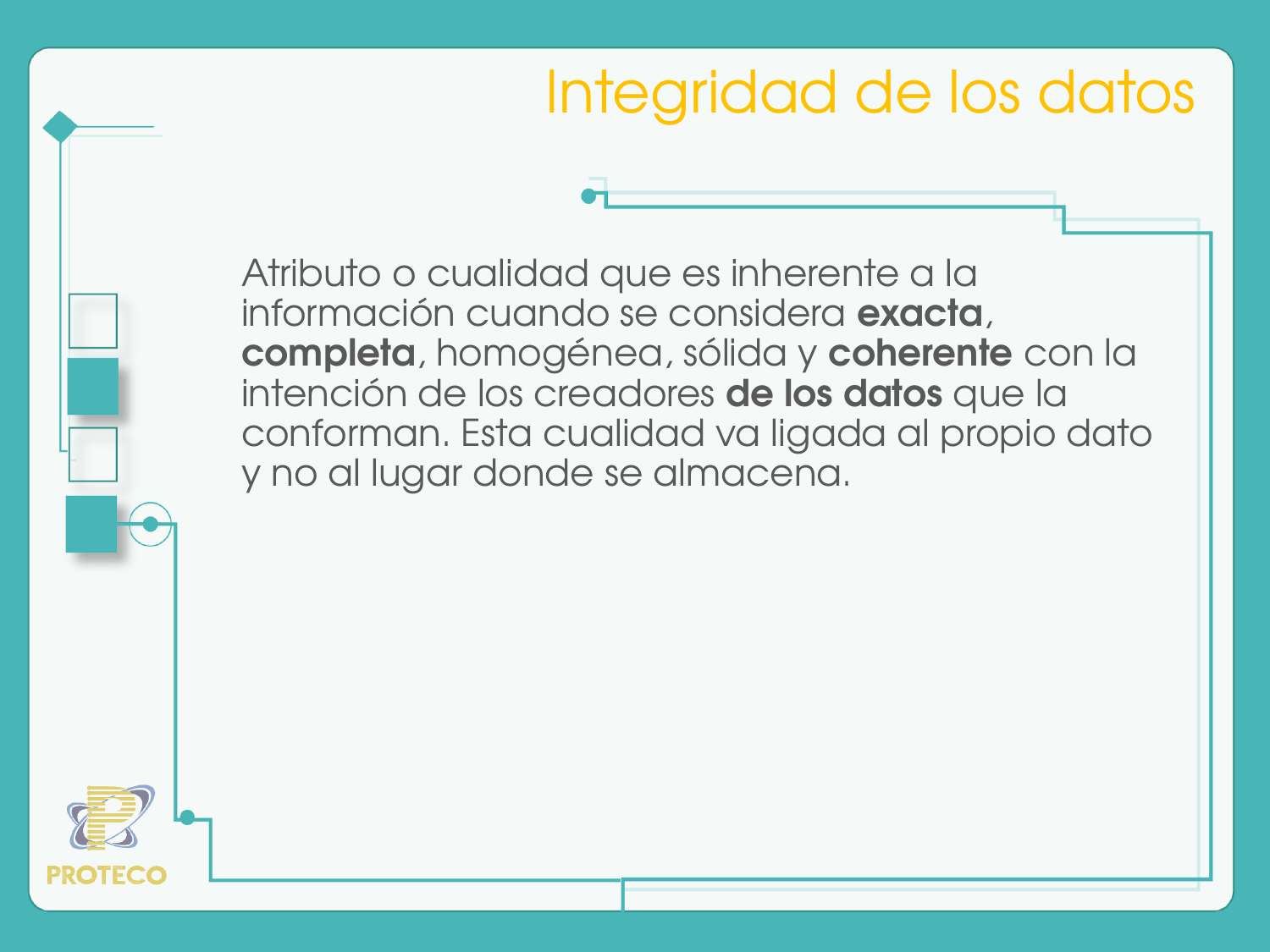

# Integridad de los datos
Atributo o cualidad que es inherente a la información cuando se considera exacta, completa, homogénea, sólida y coherente con la intención de los creadores de los datos que la conforman. Esta cualidad va ligada al propio dato y no al lugar donde se almacena.